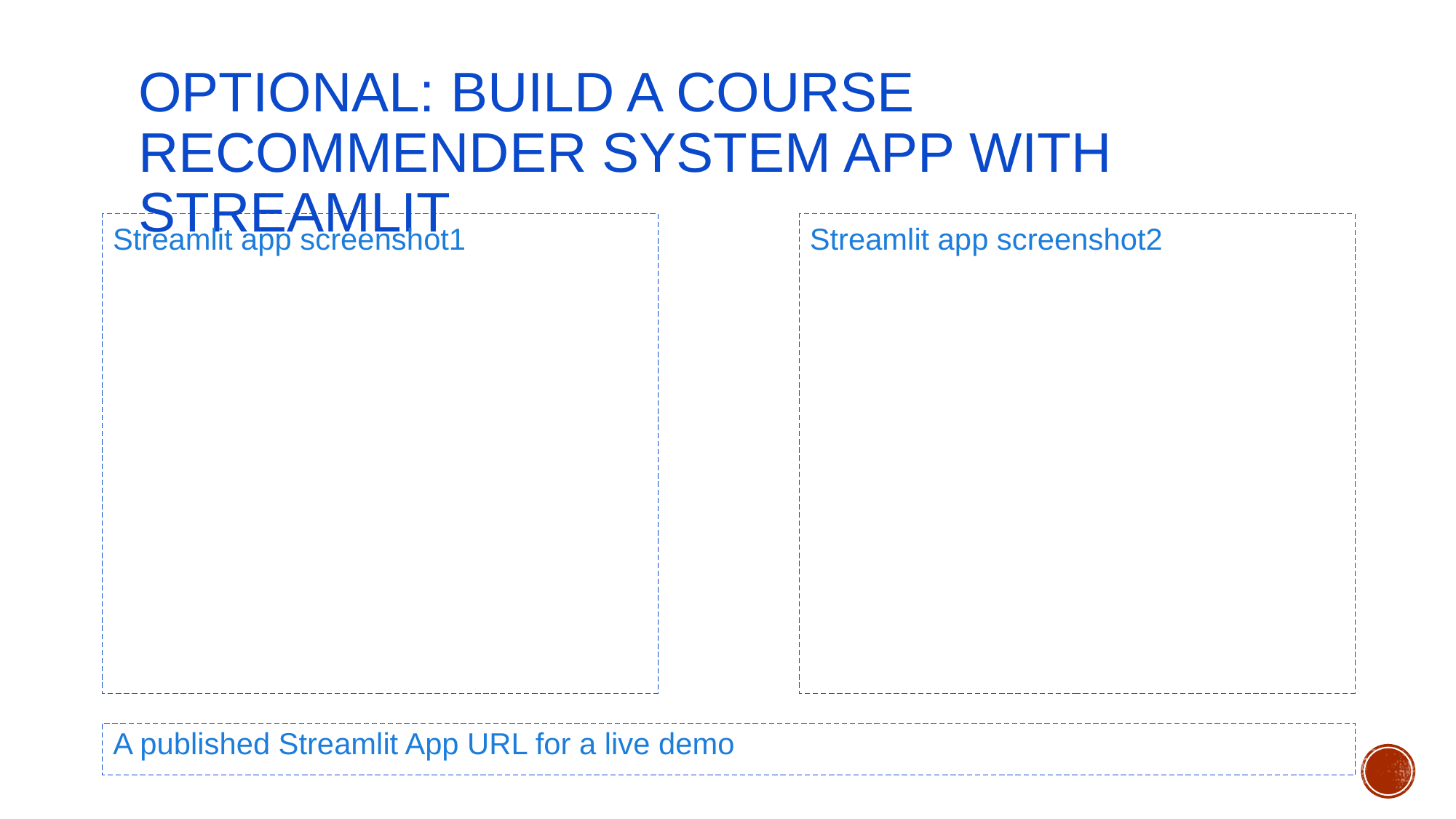

# Optional: Build a course recommender system app with Streamlit
Streamlit app screenshot1

Streamlit app screenshot2
A published Streamlit App URL for a live demo